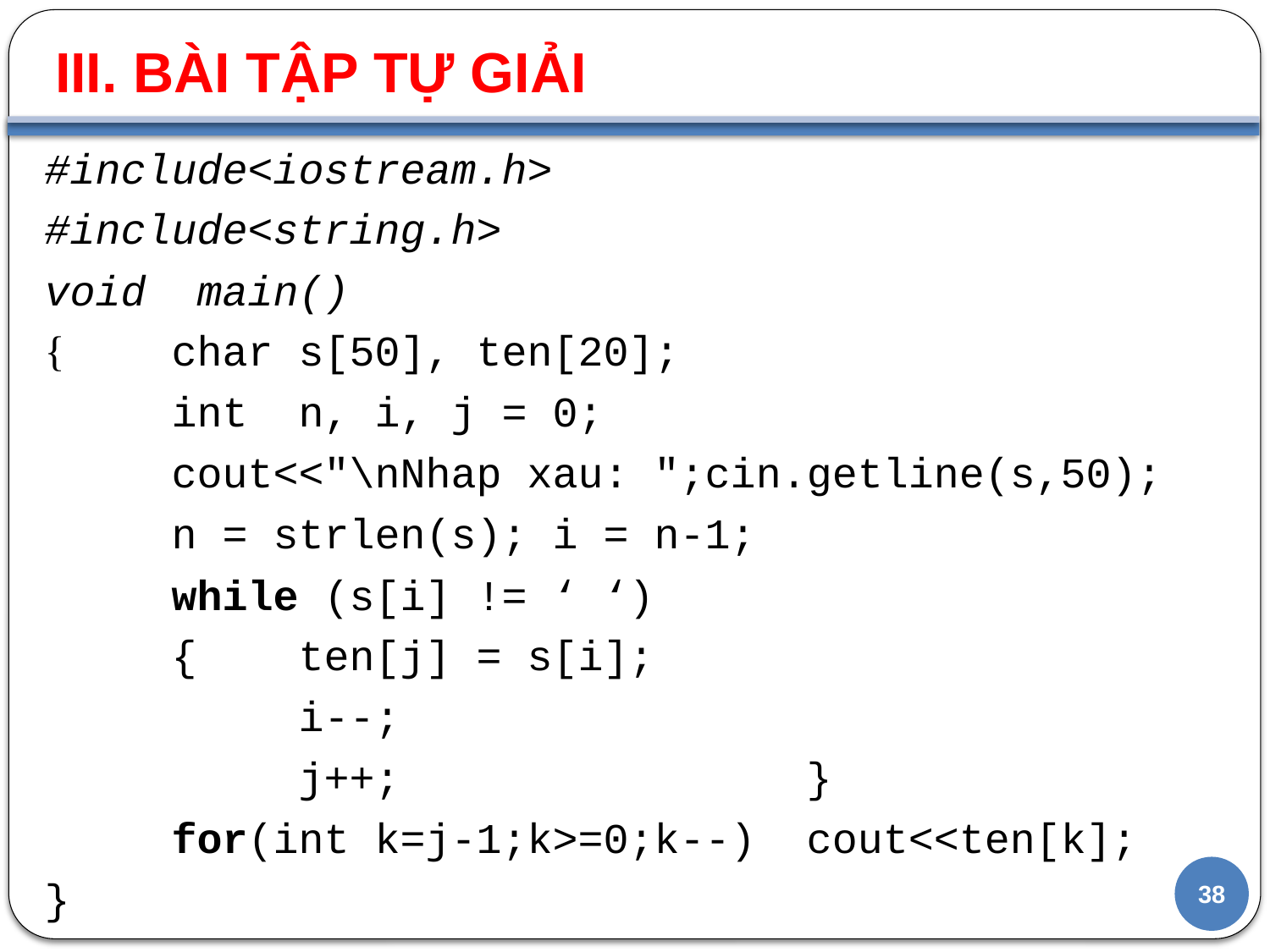

# III. BÀI TẬP TỰ GIẢI
#include<iostream.h>
#include<string.h>
void  main()
{	char s[50], ten[20];
	int  n, i, j = 0;
	cout<<"\nNhap xau: ";cin.getline(s,50);
	n = strlen(s); i = n-1;
	while (s[i] != ‘ ‘)
	{   	ten[j] = s[i];
		i--;
		j++;				}
	for(int k=j-1;k>=0;k--)  cout<<ten[k];
}

38